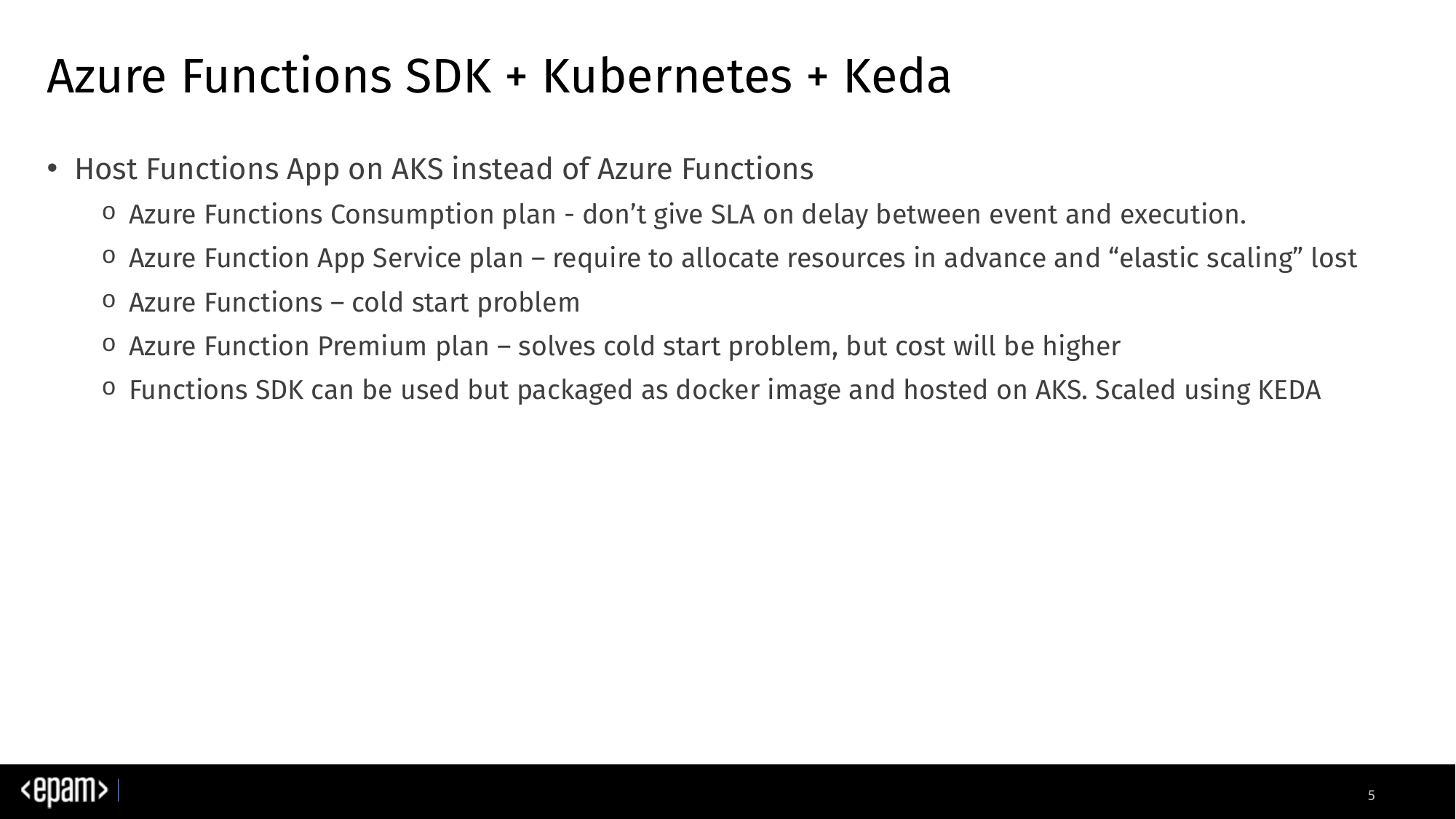

# Azure Functions SDK + Kubernetes + Keda
Host Functions App on AKS instead of Azure Functions
Azure Functions Consumption plan - don’t give SLA on delay between event and execution.
Azure Function App Service plan – require to allocate resources in advance and “elastic scaling” lost
Azure Functions – cold start problem
Azure Function Premium plan – solves cold start problem, but cost will be higher
Functions SDK can be used but packaged as docker image and hosted on AKS. Scaled using KEDA